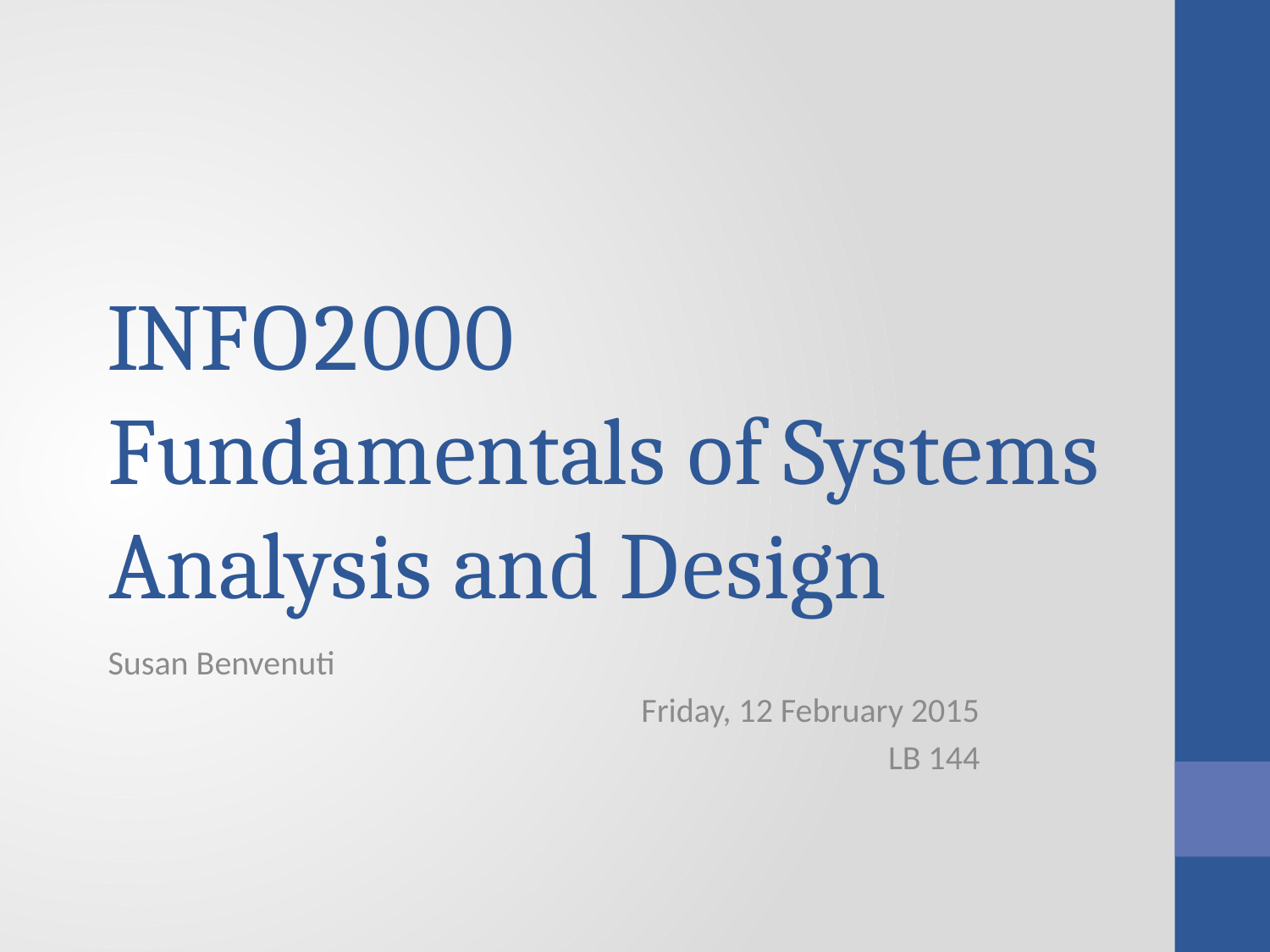

# INFO2000 Fundamentals of Systems Analysis and Design
Susan Benvenuti
Friday, 12 February 2015
LB 144